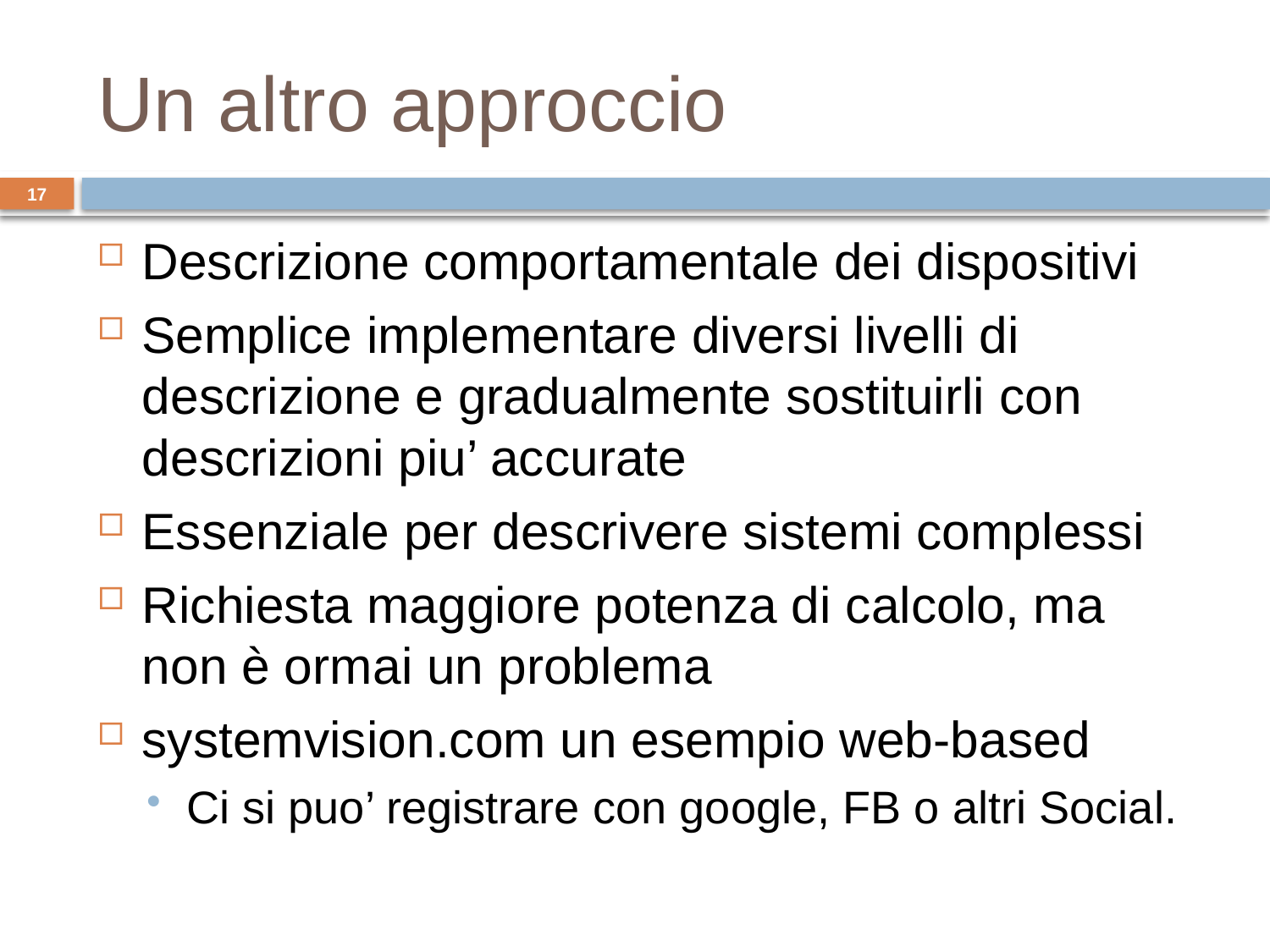

# Un altro approccio
17
Descrizione comportamentale dei dispositivi
Semplice implementare diversi livelli di descrizione e gradualmente sostituirli con descrizioni piu’ accurate
Essenziale per descrivere sistemi complessi
Richiesta maggiore potenza di calcolo, ma non è ormai un problema
systemvision.com un esempio web-based
Ci si puo’ registrare con google, FB o altri Social.